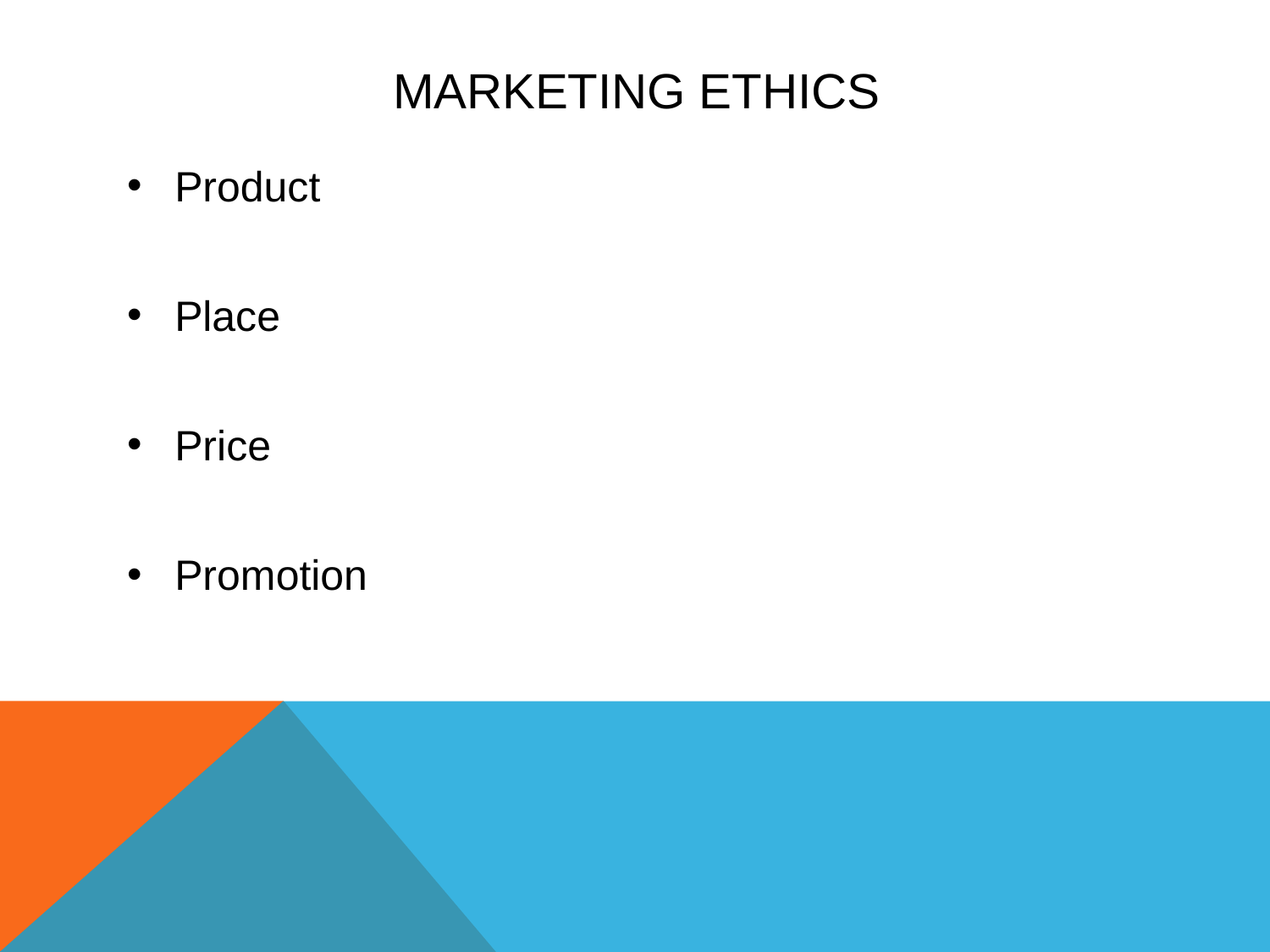

# Marketing Ethics
Product

Place

Price

Promotion